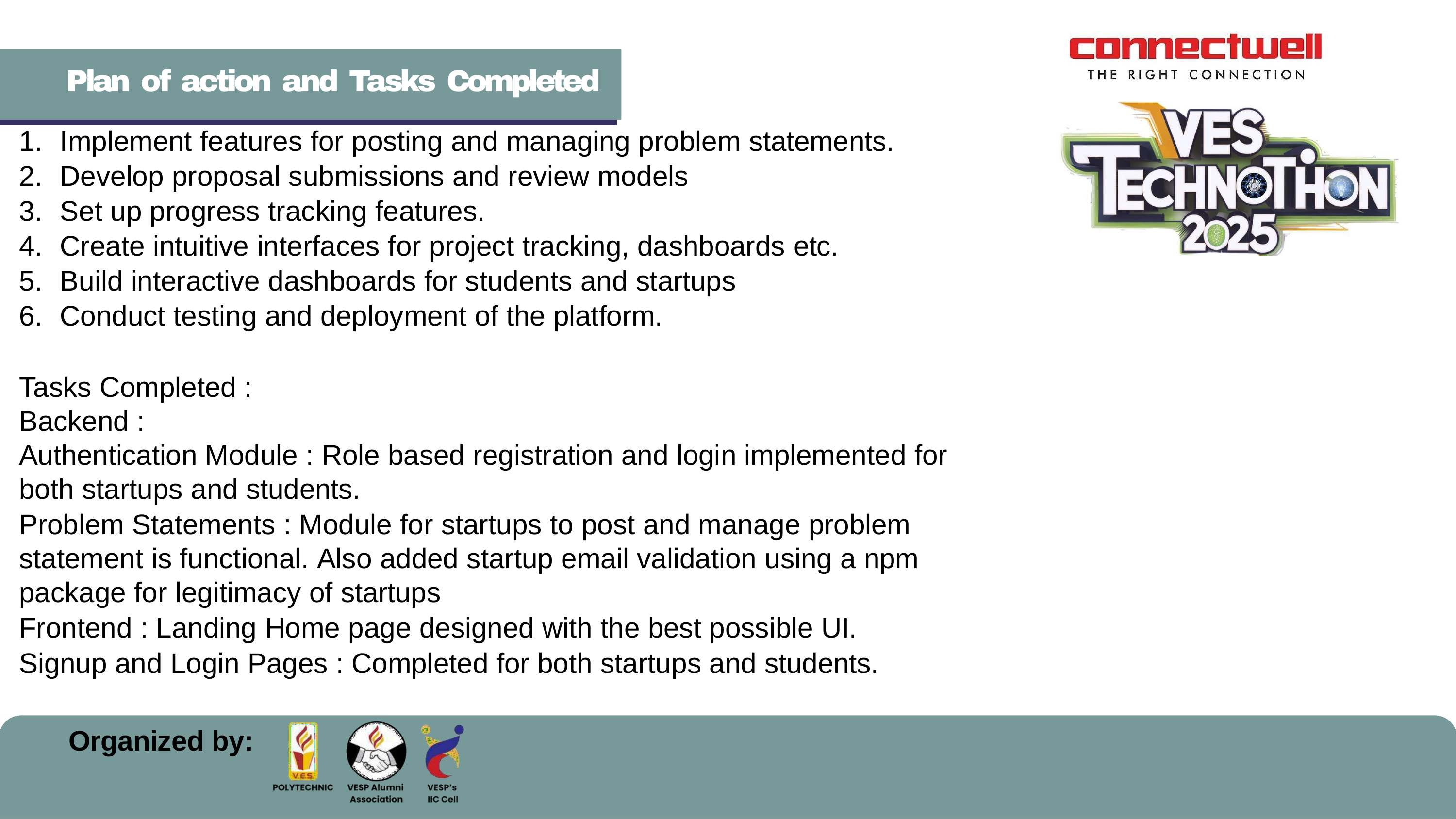

# Plan of action and Tasks Completed
Implement features for posting and managing problem statements.
Develop proposal submissions and review models
Set up progress tracking features.
Create intuitive interfaces for project tracking, dashboards etc.
Build interactive dashboards for students and startups
Conduct testing and deployment of the platform.

Tasks Completed :
Backend :
Authentication Module : Role based registration and login implemented for both startups and students.
Problem Statements : Module for startups to post and manage problem statement is functional. Also added startup email validation using a npm package for legitimacy of startups
Frontend : Landing Home page designed with the best possible UI. Signup and Login Pages : Completed for both startups and students.
Organized by: